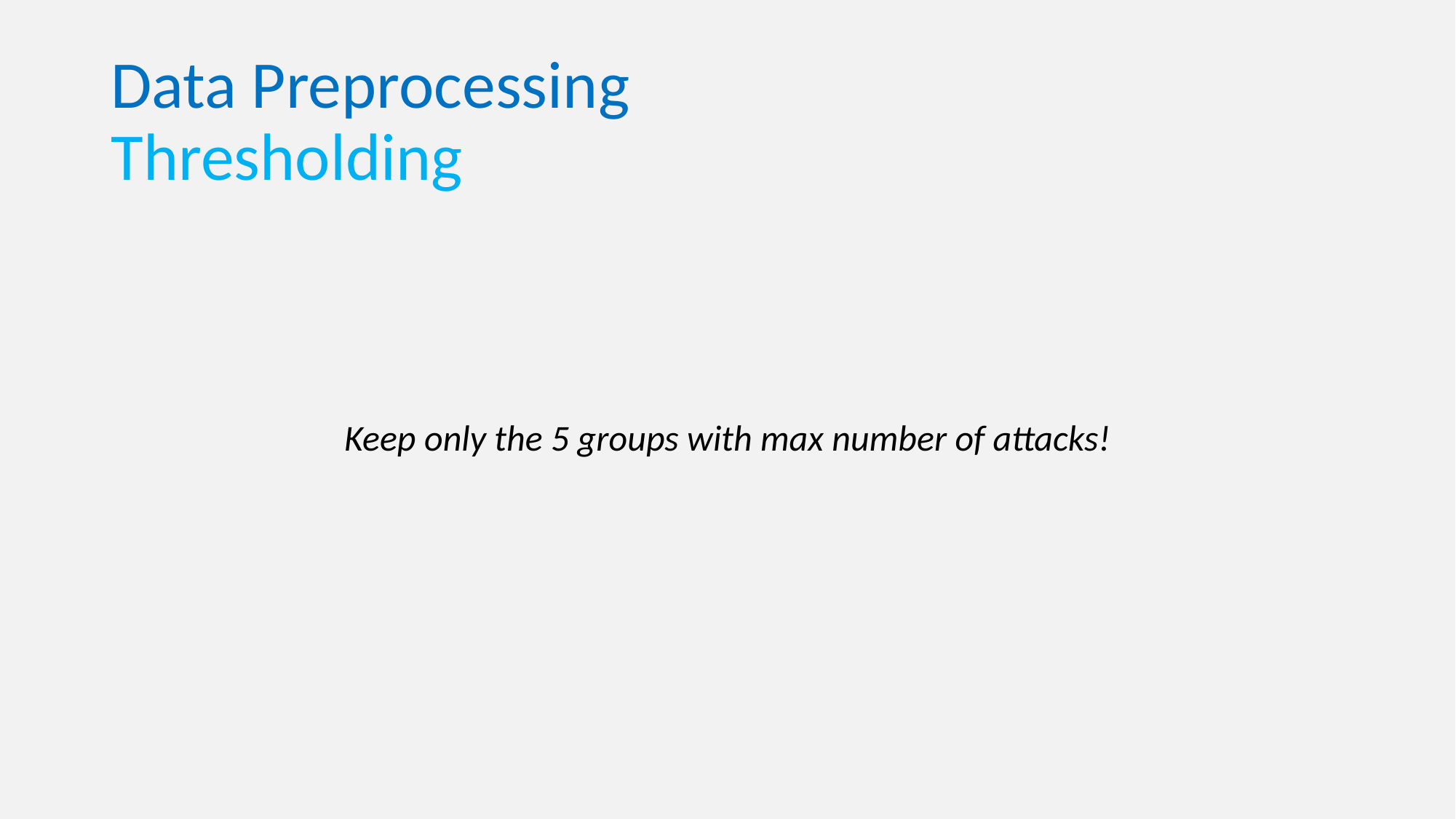

# Data Preprocessing Thresholding
Keep only the 5 groups with max number of attacks!